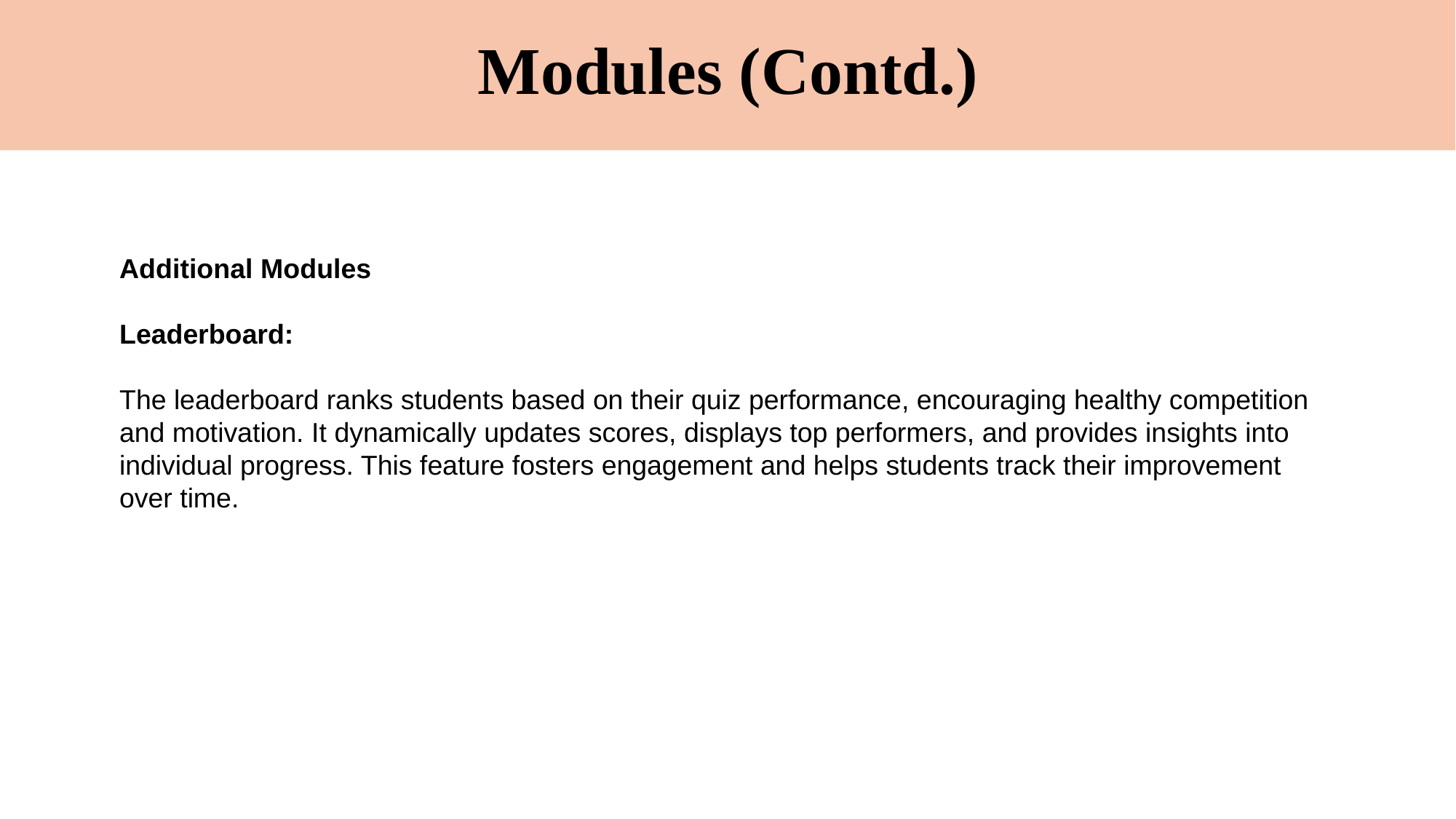

# Modules (Contd.)
Additional Modules

Leaderboard:

The leaderboard ranks students based on their quiz performance, encouraging healthy competition and motivation. It dynamically updates scores, displays top performers, and provides insights into individual progress. This feature fosters engagement and helps students track their improvement over time.